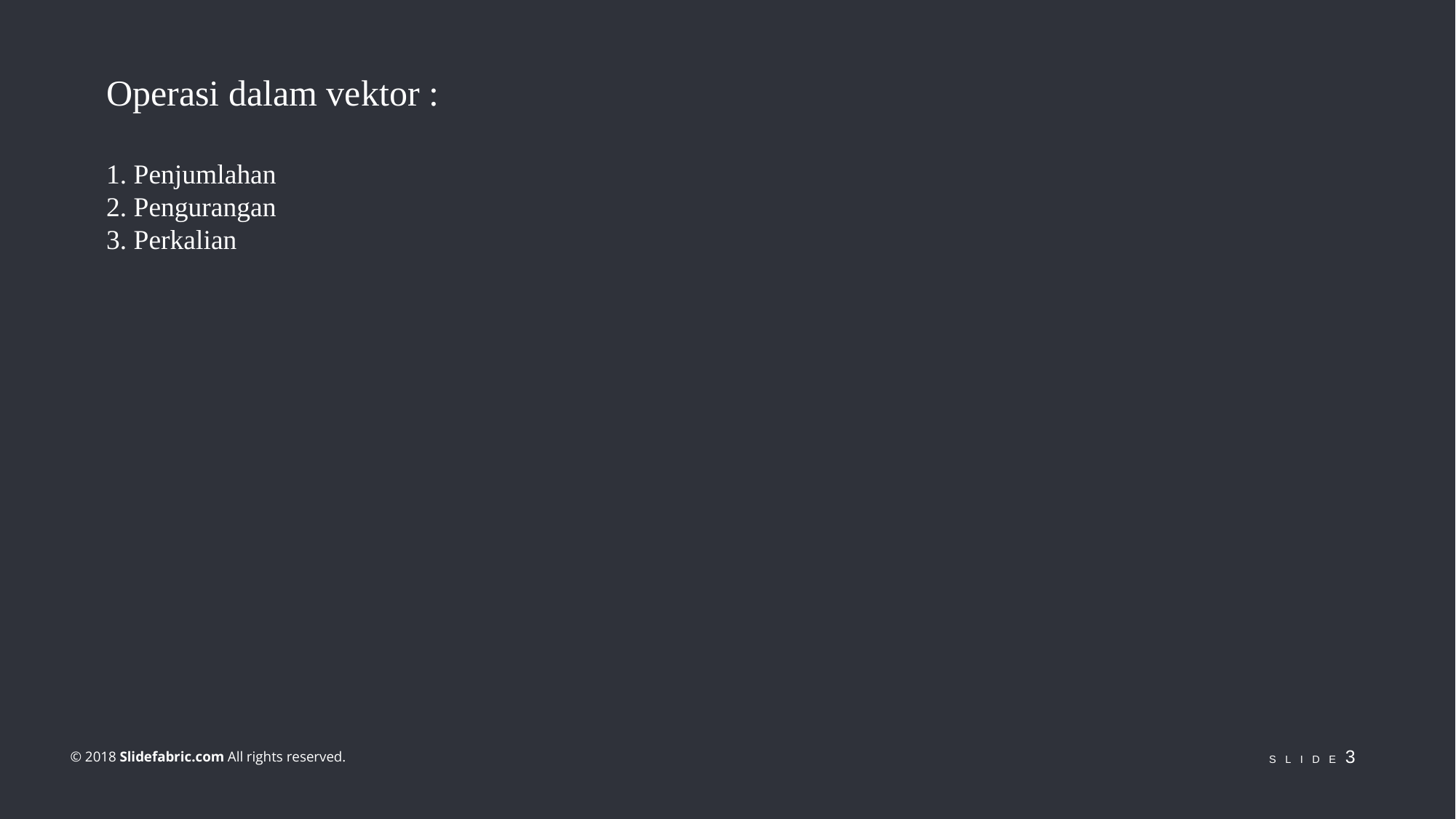

Operasi dalam vektor :

1. Penjumlahan
2. Pengurangan
3. Perkalian